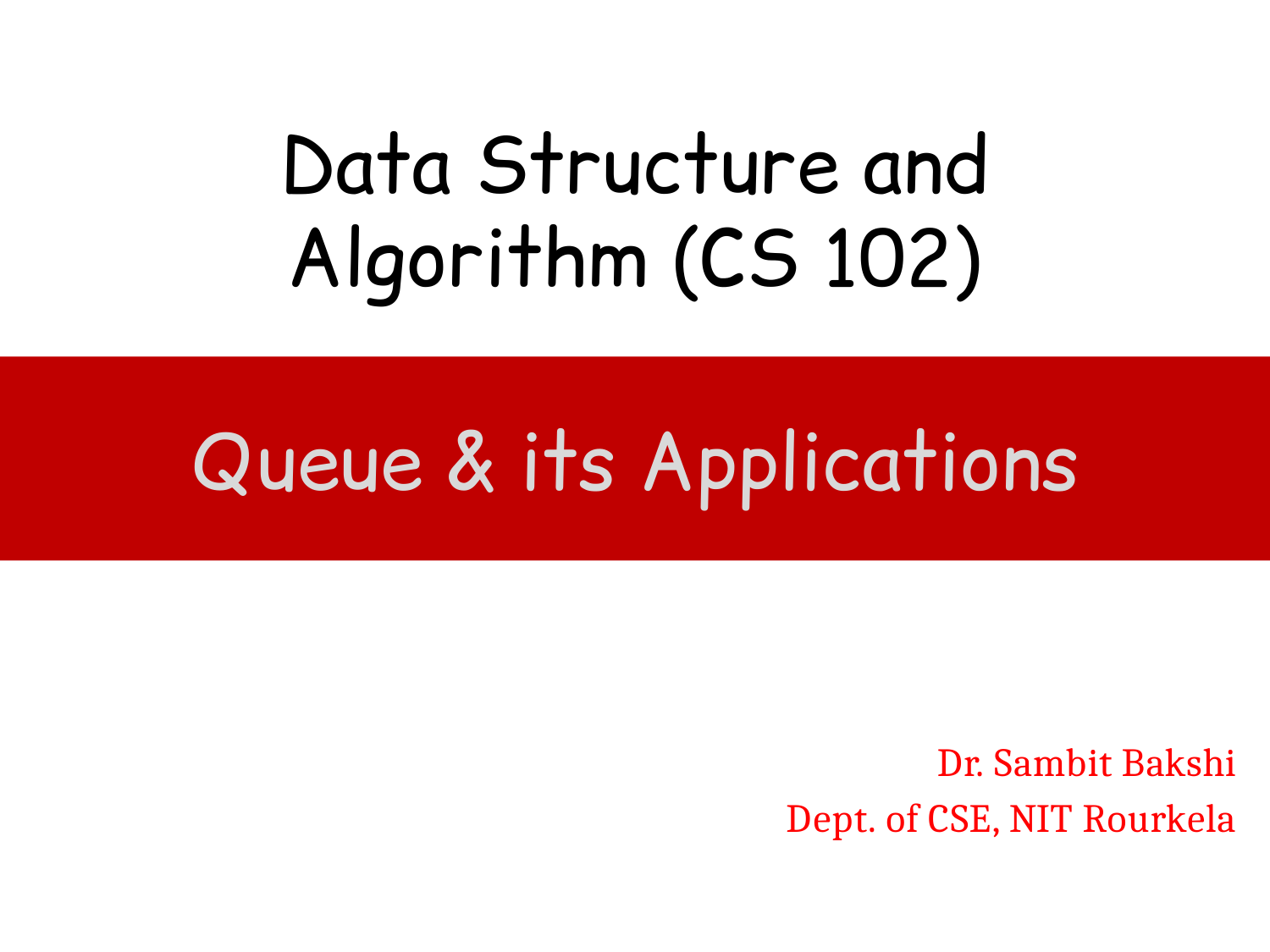

# Data Structure and Algorithm (CS 102)
Queue & its Applications
Dr. Sambit Bakshi
Dept. of CSE, NIT Rourkela